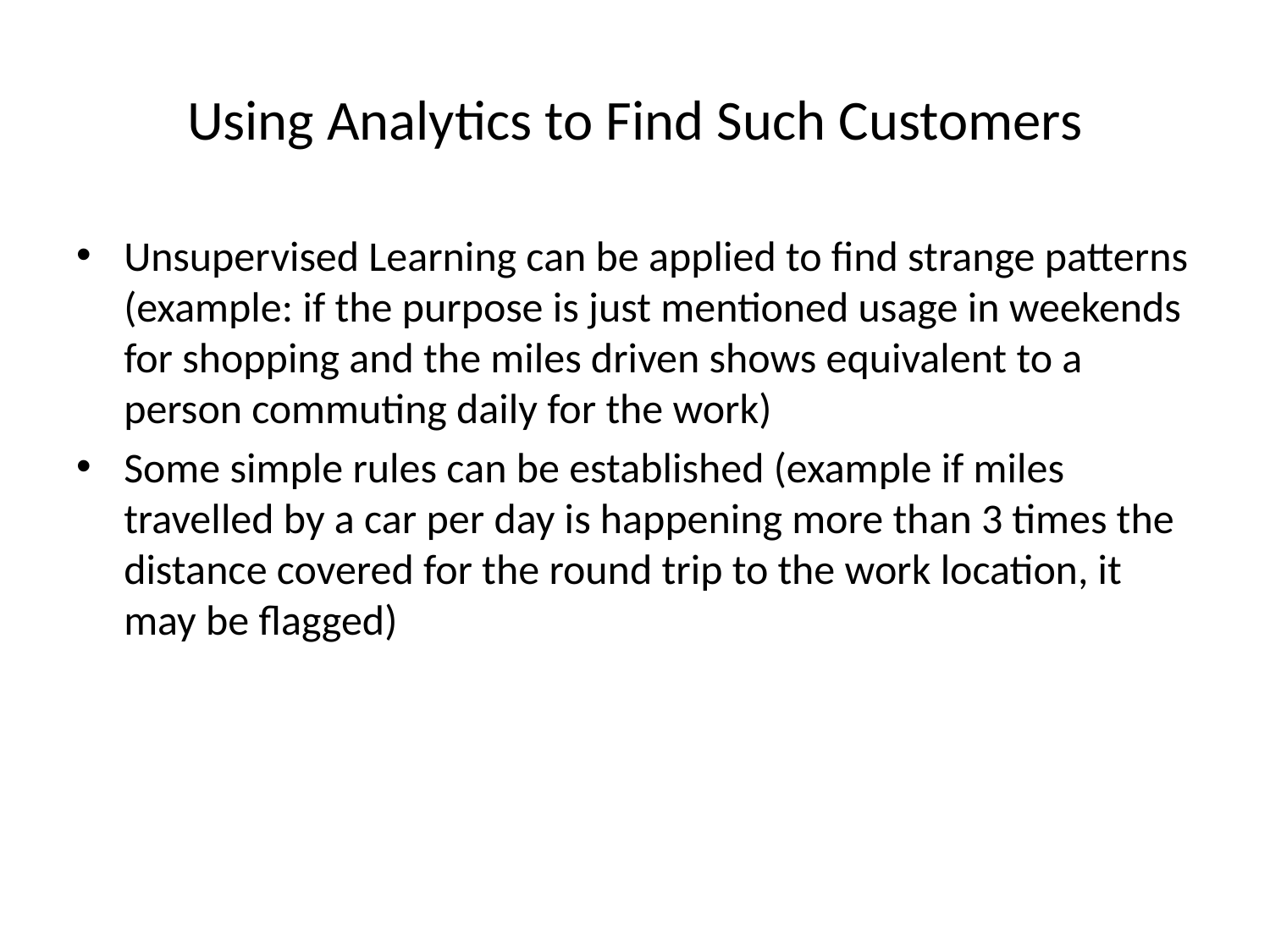

# Using Analytics to Find Such Customers
Unsupervised Learning can be applied to find strange patterns (example: if the purpose is just mentioned usage in weekends for shopping and the miles driven shows equivalent to a person commuting daily for the work)
Some simple rules can be established (example if miles travelled by a car per day is happening more than 3 times the distance covered for the round trip to the work location, it may be flagged)